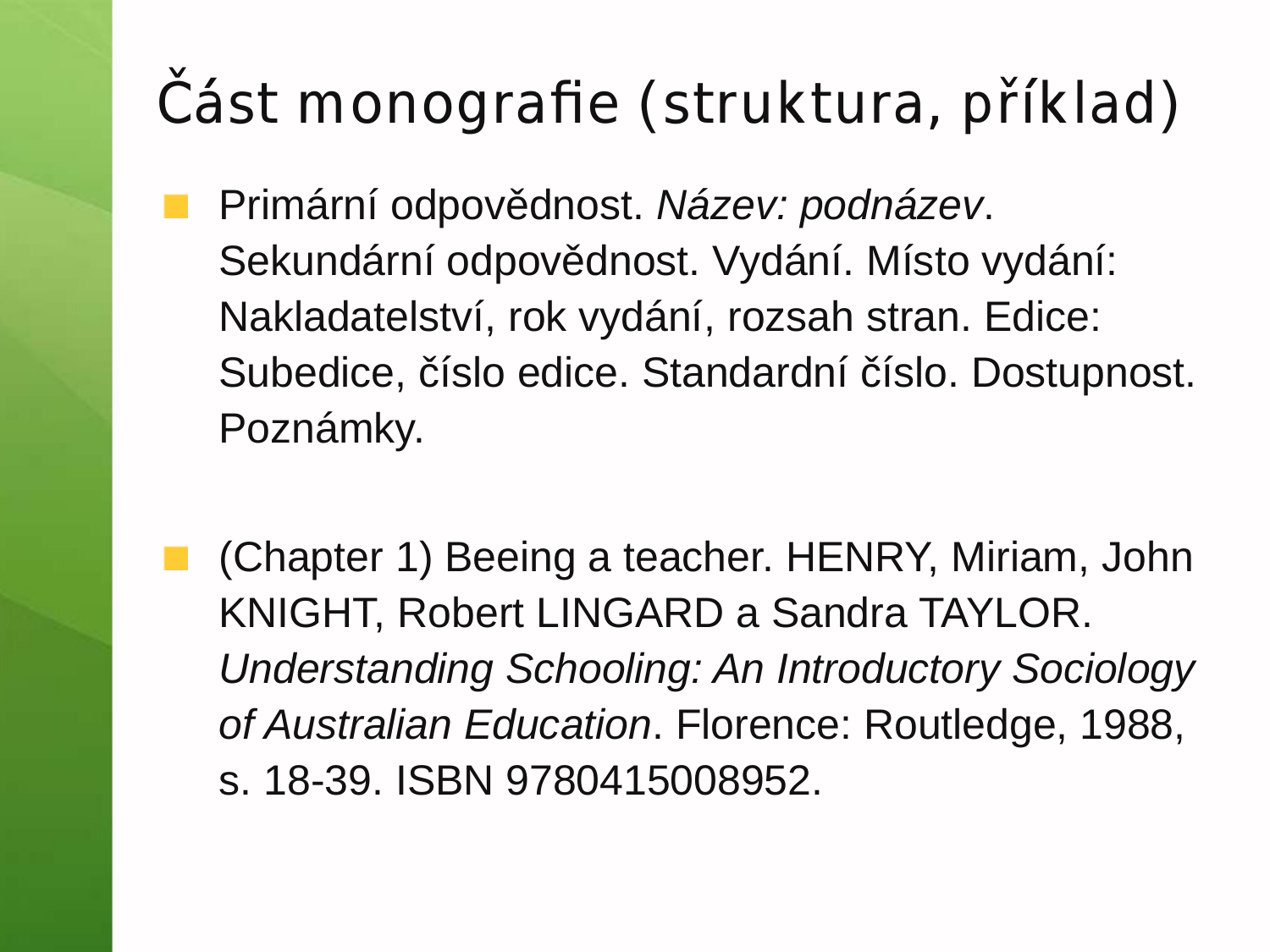

# Část monografie (struktura, příklad)
Primární odpovědnost. Název: podnázev. Sekundární odpovědnost. Vydání. Místo vydání: Nakladatelství, rok vydání, rozsah stran. Edice: Subedice, číslo edice. Standardní číslo. Dostupnost. Poznámky.

(Chapter 1) Beeing a teacher. HENRY, Miriam, John KNIGHT, Robert LINGARD a Sandra TAYLOR. Understanding Schooling: An Introductory Sociology of Australian Education. Florence: Routledge, 1988, s. 18-39. ISBN 9780415008952.